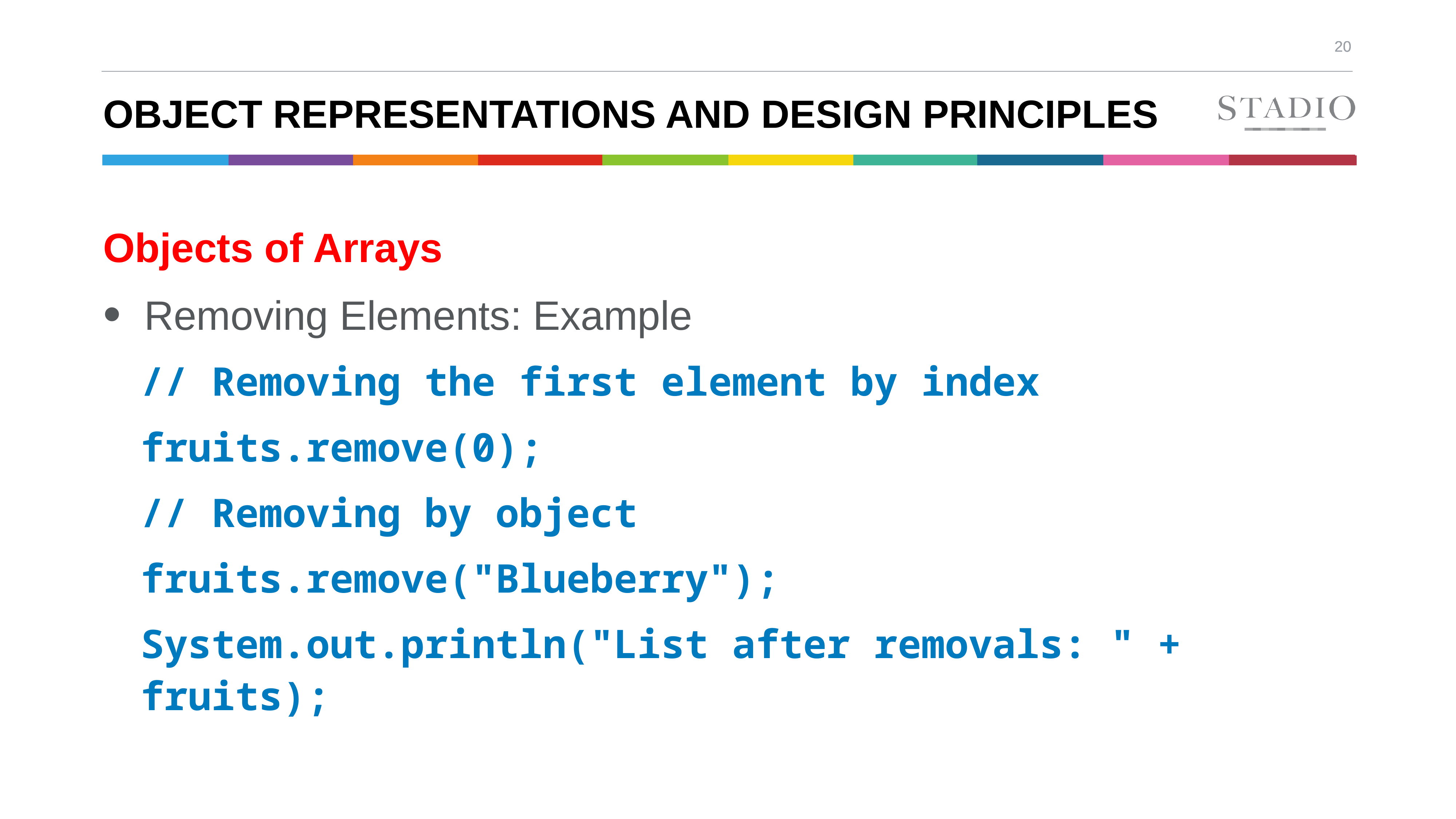

# Object Representations and Design Principles

Objects of Arrays
Removing Elements: Example
// Removing the first element by index
fruits.remove(0);
// Removing by object
fruits.remove("Blueberry");
System.out.println("List after removals: " + fruits);